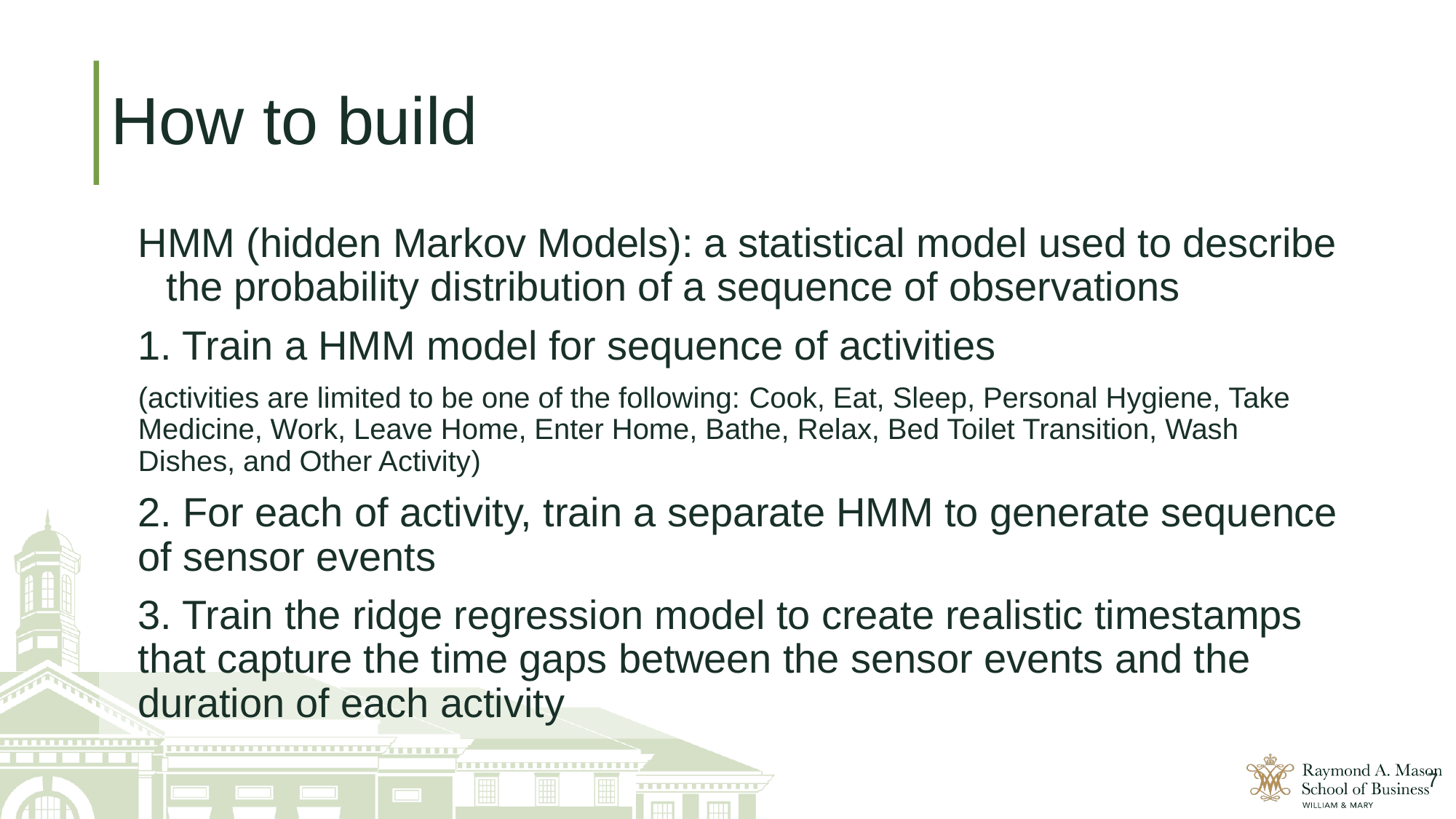

# How to build
HMM (hidden Markov Models): a statistical model used to describe the probability distribution of a sequence of observations
1. Train a HMM model for sequence of activities
(activities are limited to be one of the following: Cook, Eat, Sleep, Personal Hygiene, Take Medicine, Work, Leave Home, Enter Home, Bathe, Relax, Bed Toilet Transition, Wash Dishes, and Other Activity)
2. For each of activity, train a separate HMM to generate sequence of sensor events
3. Train the ridge regression model to create realistic timestamps that capture the time gaps between the sensor events and the duration of each activity
7